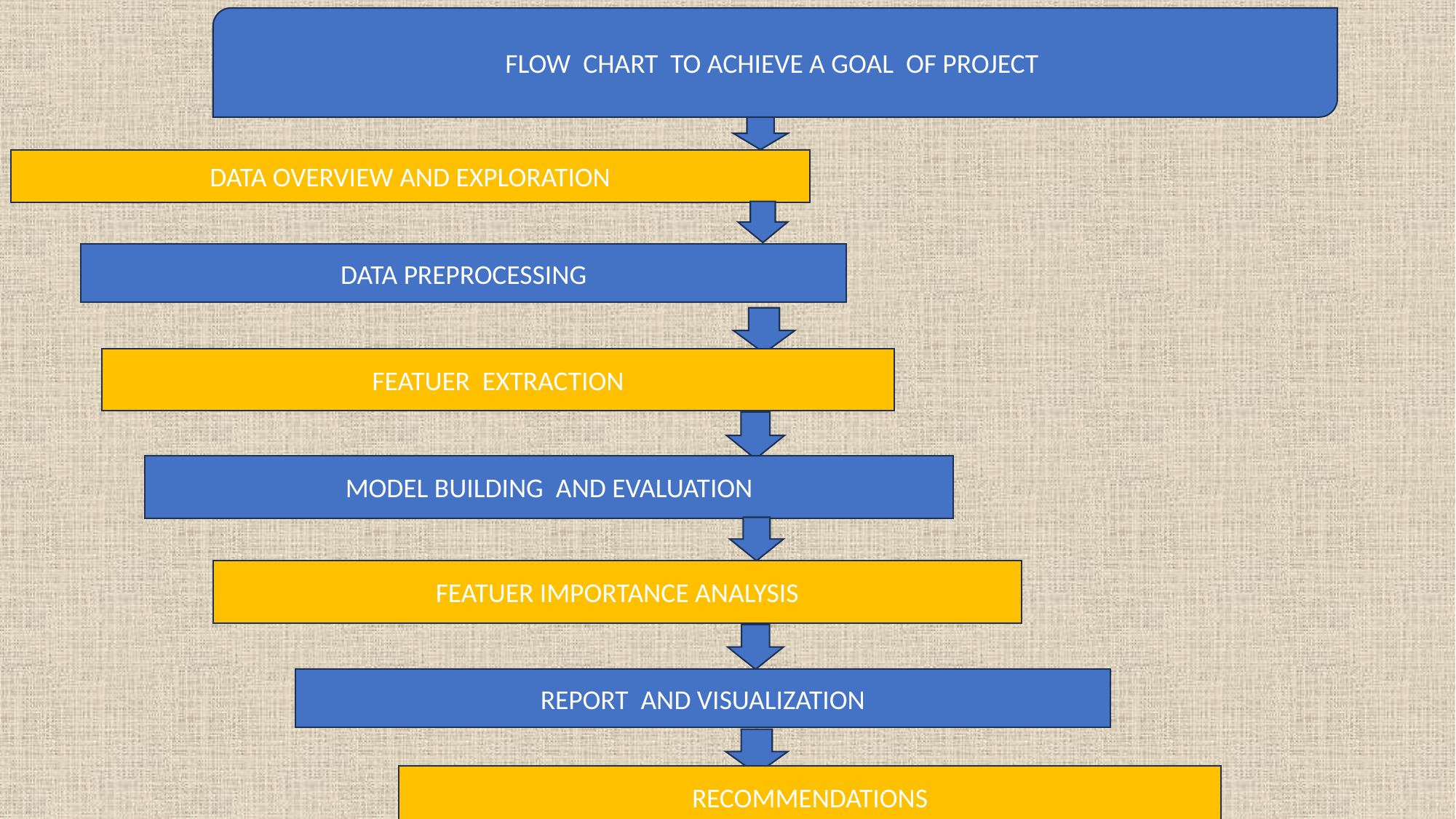

FLOW  CHART  TO ACHIEVE A GOAL  OF PROJECT

DATA OVERVIEW AND EXPLORATION

DATA PREPROCESSING

FEATUER  EXTRACTION

MODEL BUILDING  AND EVALUATION

FEATUER IMPORTANCE ANALYSIS

REPORT  AND VISUALIZATION

RECOMMENDATIONS